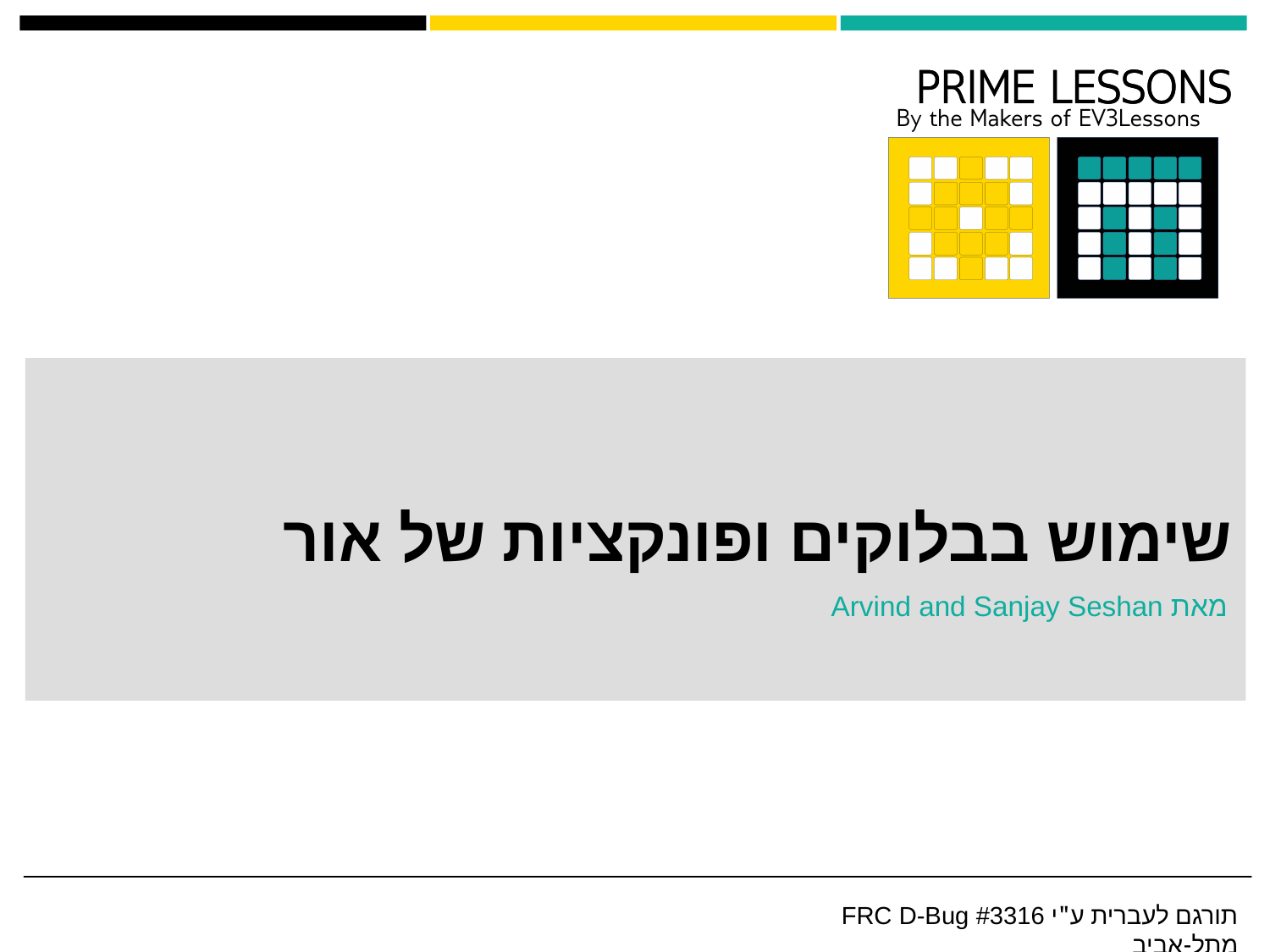

# שימוש בבלוקים ופונקציות של אור
מאת Arvind and Sanjay Seshan